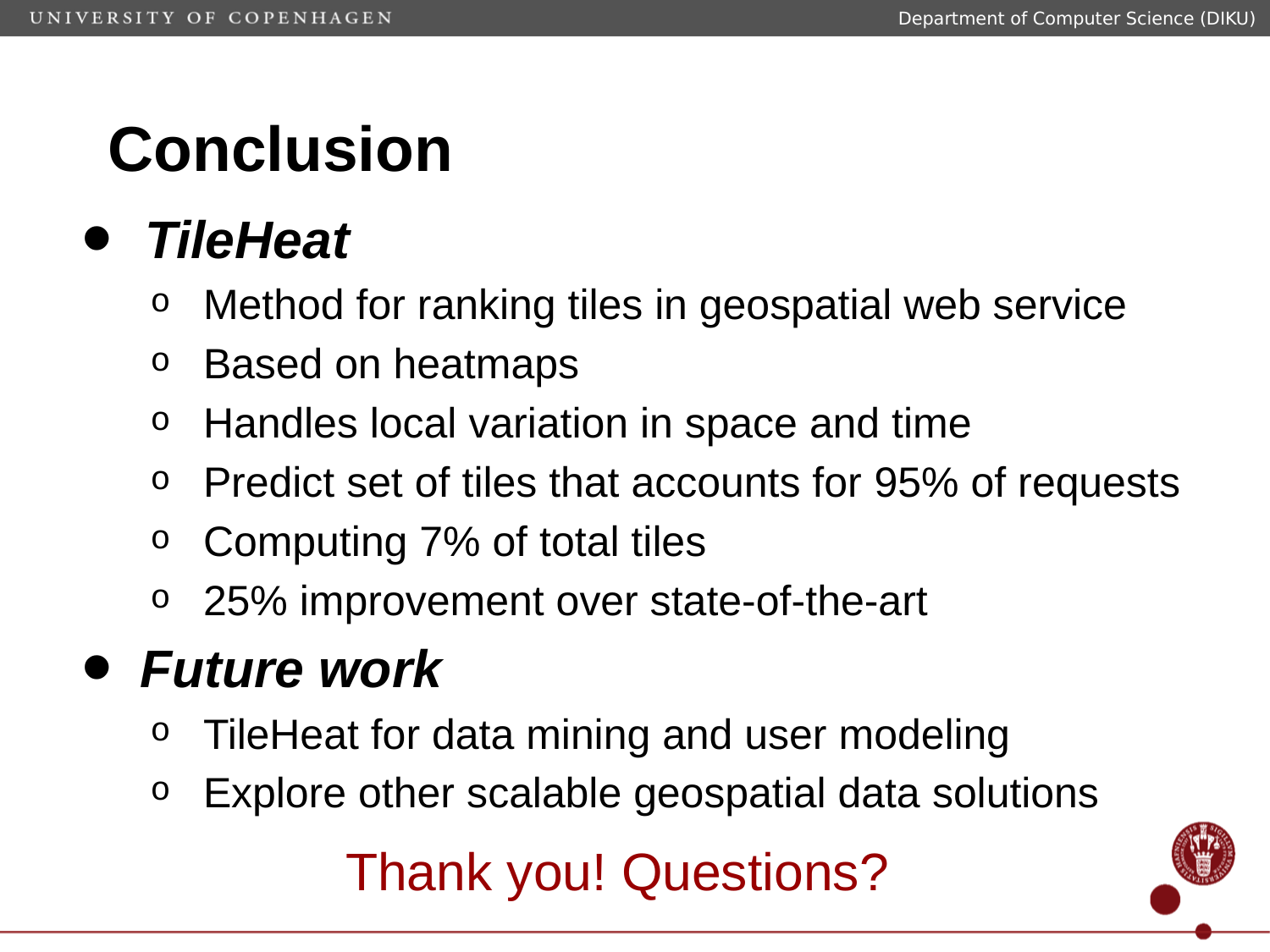

Department of Computer Science (DIKU)
# Conclusion
TileHeat
Method for ranking tiles in geospatial web service
Based on heatmaps
Handles local variation in space and time
Predict set of tiles that accounts for 95% of requests
Computing 7% of total tiles
25% improvement over state-of-the-art
Future work
TileHeat for data mining and user modeling
Explore other scalable geospatial data solutions

Thank you! Questions?